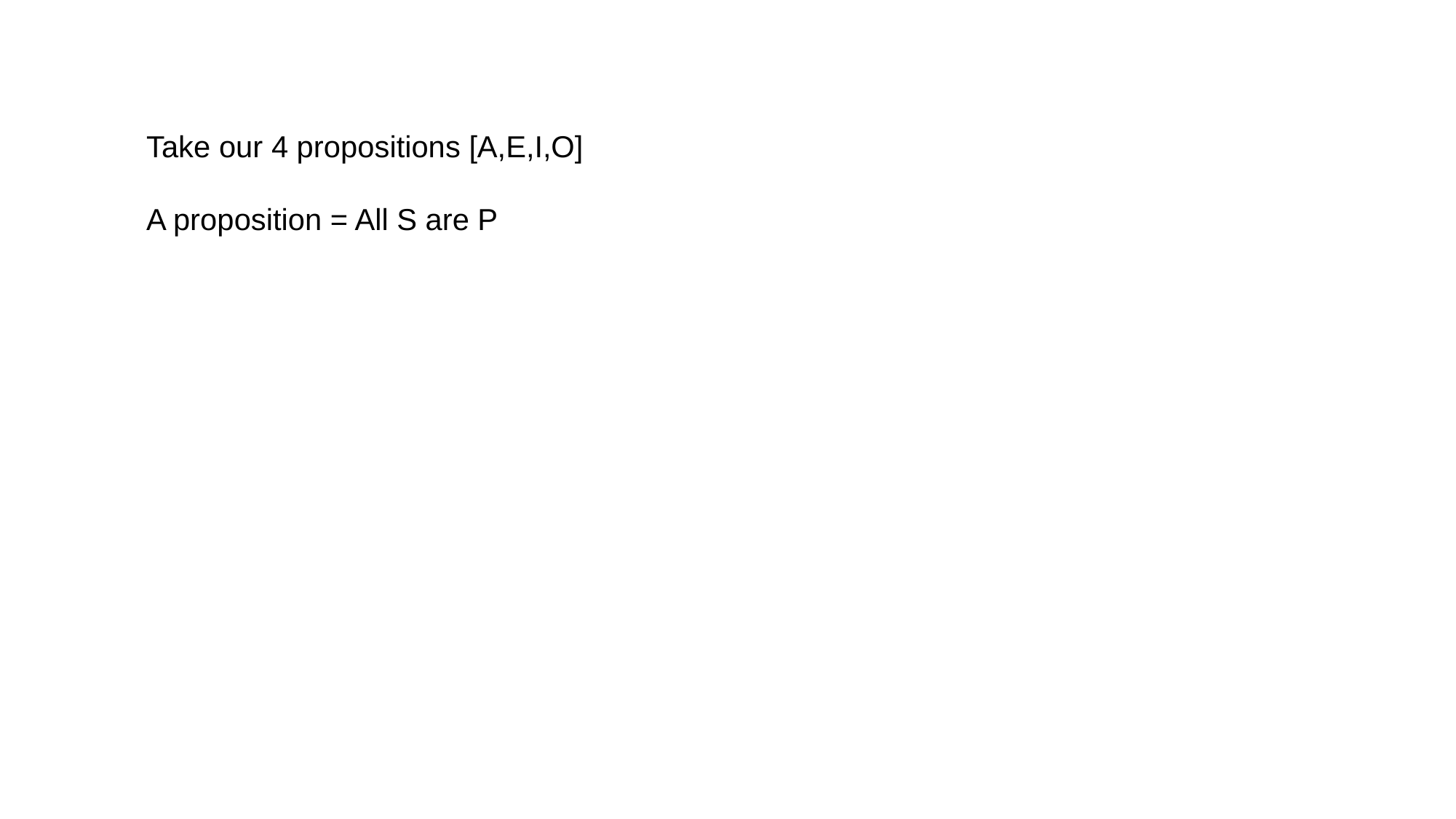

Take our 4 propositions [A,E,I,O]

A proposition = All S are P